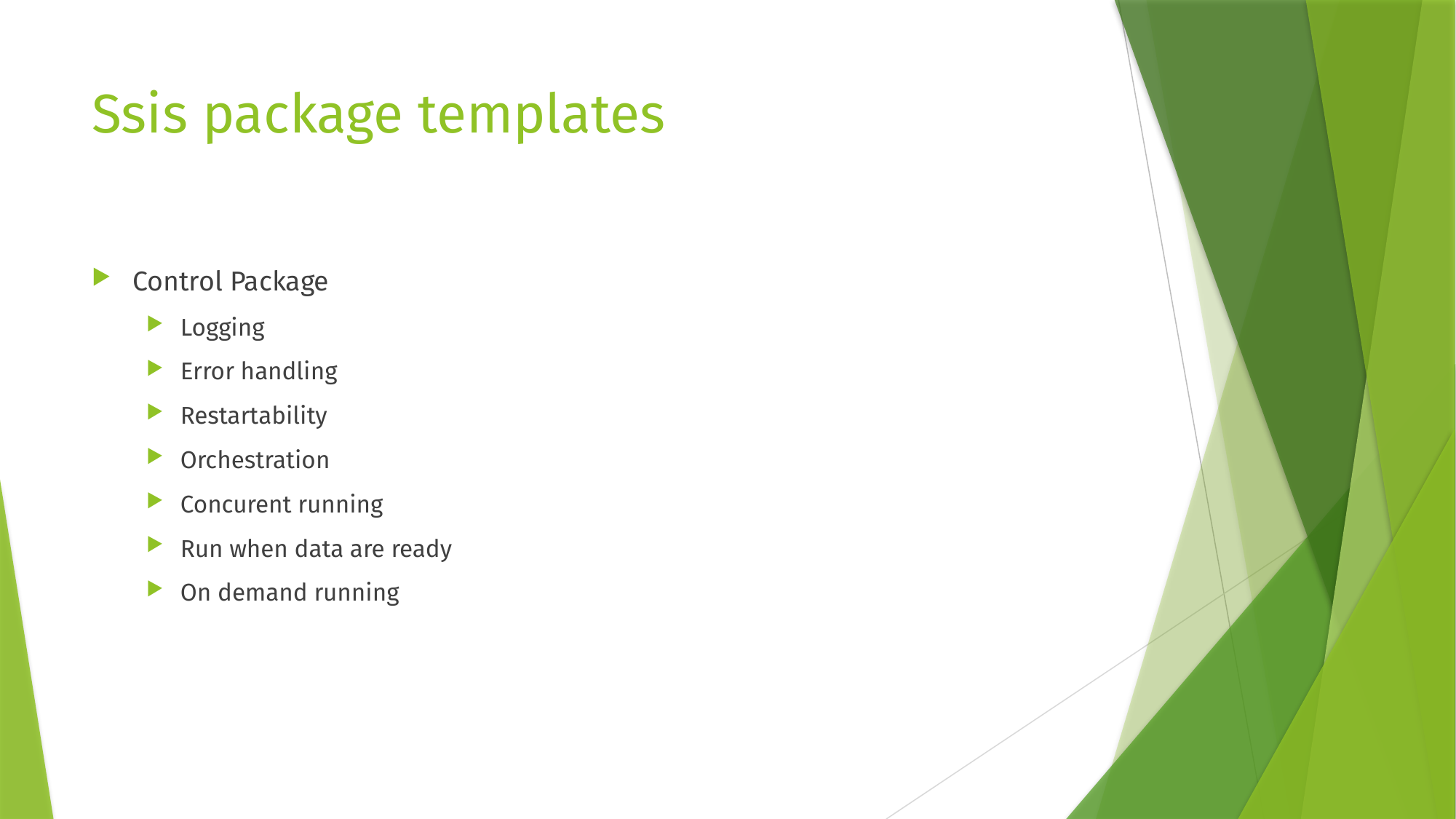

# Ssis package templates
Control Package
Logging
Error handling
Restartability
Orchestration
Concurent running
Run when data are ready
On demand running